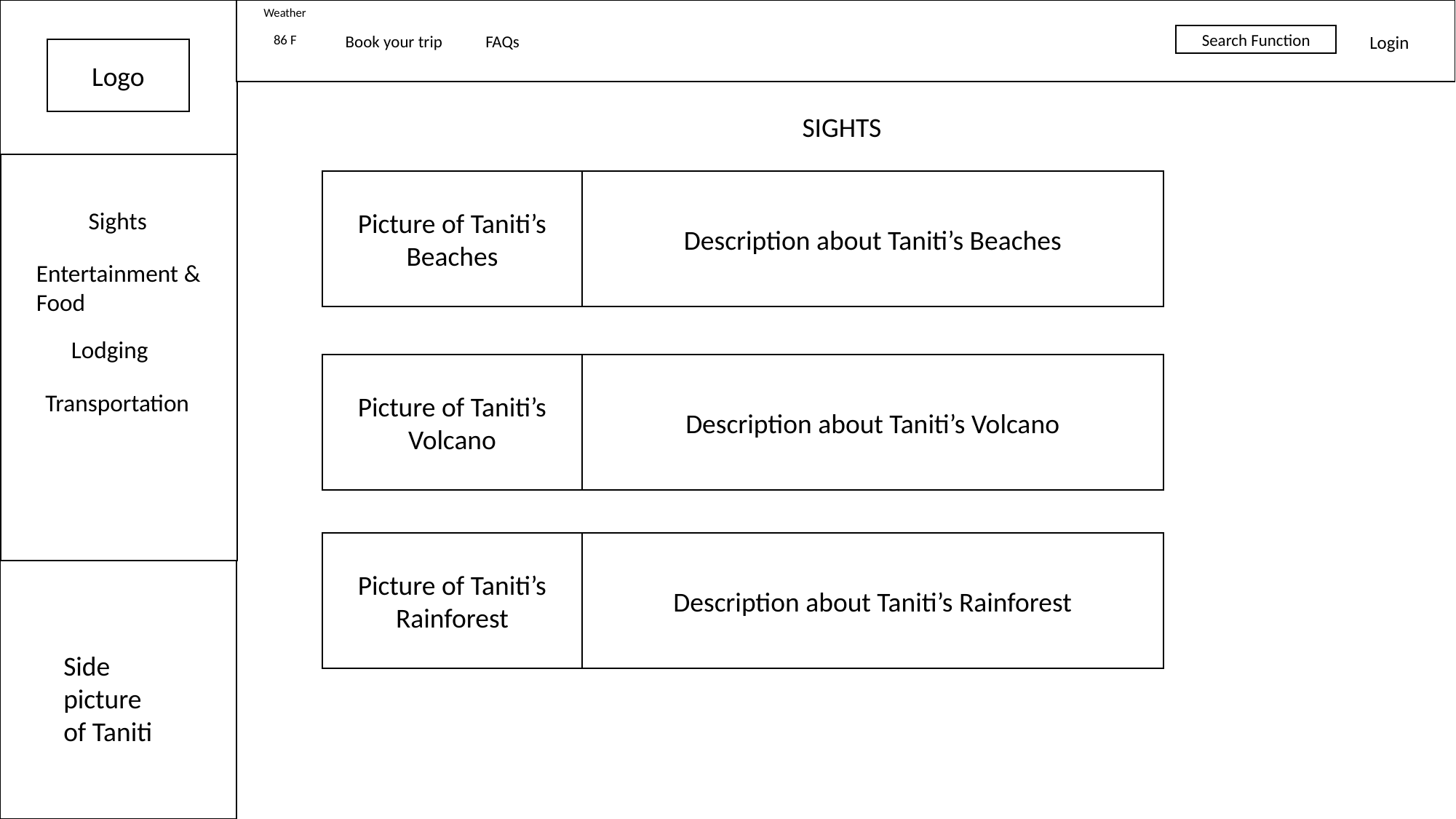

Weather
86 F
Book your trip
FAQs
Search Function
Login
Logo
SIGHTS

Picture of Taniti’s Beaches
Description about Taniti’s Beaches
Sights
Entertainment & Food
Lodging
Description about Taniti’s Volcano
Picture of Taniti’s Volcano
Transportation
Picture of Taniti’s Rainforest
Description about Taniti’s Rainforest

Side picture of Taniti